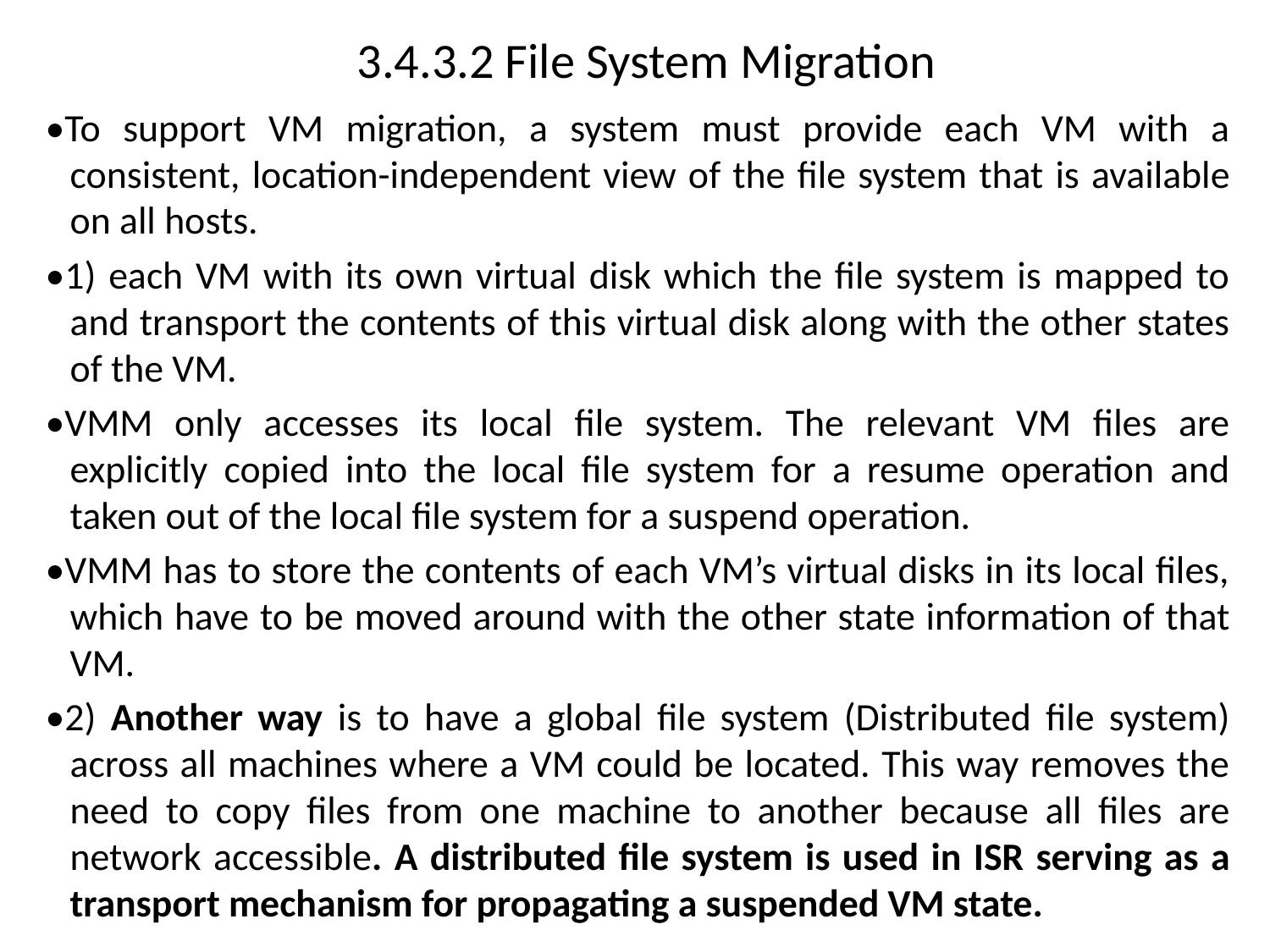

# 3.4.3.2 File System Migration
•To support VM migration, a system must provide each VM with a consistent, location-independent view of the file system that is available on all hosts.
•1) each VM with its own virtual disk which the file system is mapped to and transport the contents of this virtual disk along with the other states of the VM.
•VMM only accesses its local file system. The relevant VM files are explicitly copied into the local file system for a resume operation and taken out of the local file system for a suspend operation.
•VMM has to store the contents of each VM’s virtual disks in its local files, which have to be moved around with the other state information of that VM.
•2) Another way is to have a global file system (Distributed file system) across all machines where a VM could be located. This way removes the need to copy files from one machine to another because all files are network accessible. A distributed file system is used in ISR serving as a transport mechanism for propagating a suspended VM state.